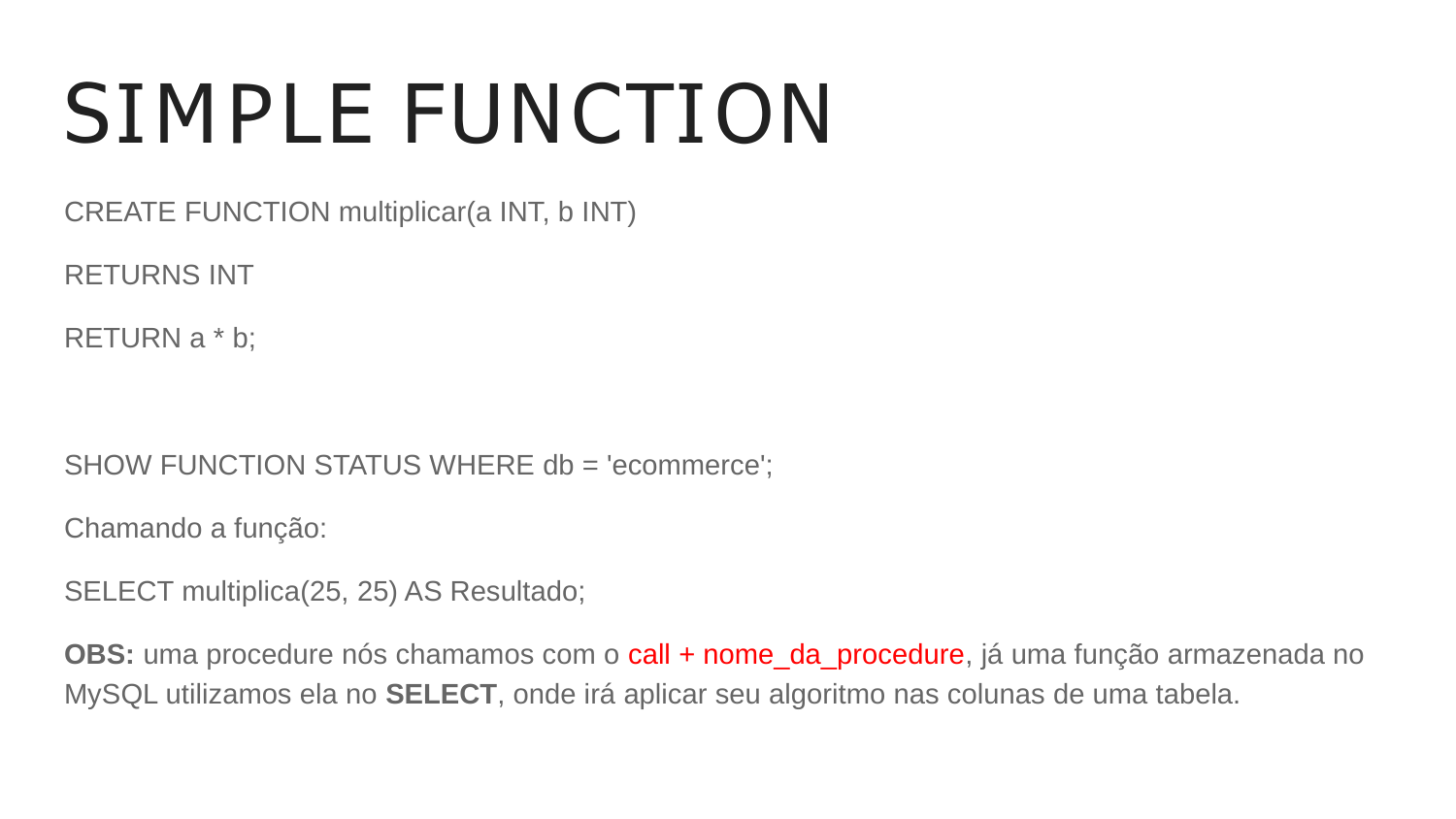

# SIMPLE FUNCTION
CREATE FUNCTION multiplicar(a INT, b INT)
RETURNS INT
RETURN a * b;

SHOW FUNCTION STATUS WHERE db = 'ecommerce';
Chamando a função:
SELECT multiplica(25, 25) AS Resultado;
OBS: uma procedure nós chamamos com o call + nome_da_procedure, já uma função armazenada no MySQL utilizamos ela no SELECT, onde irá aplicar seu algoritmo nas colunas de uma tabela.